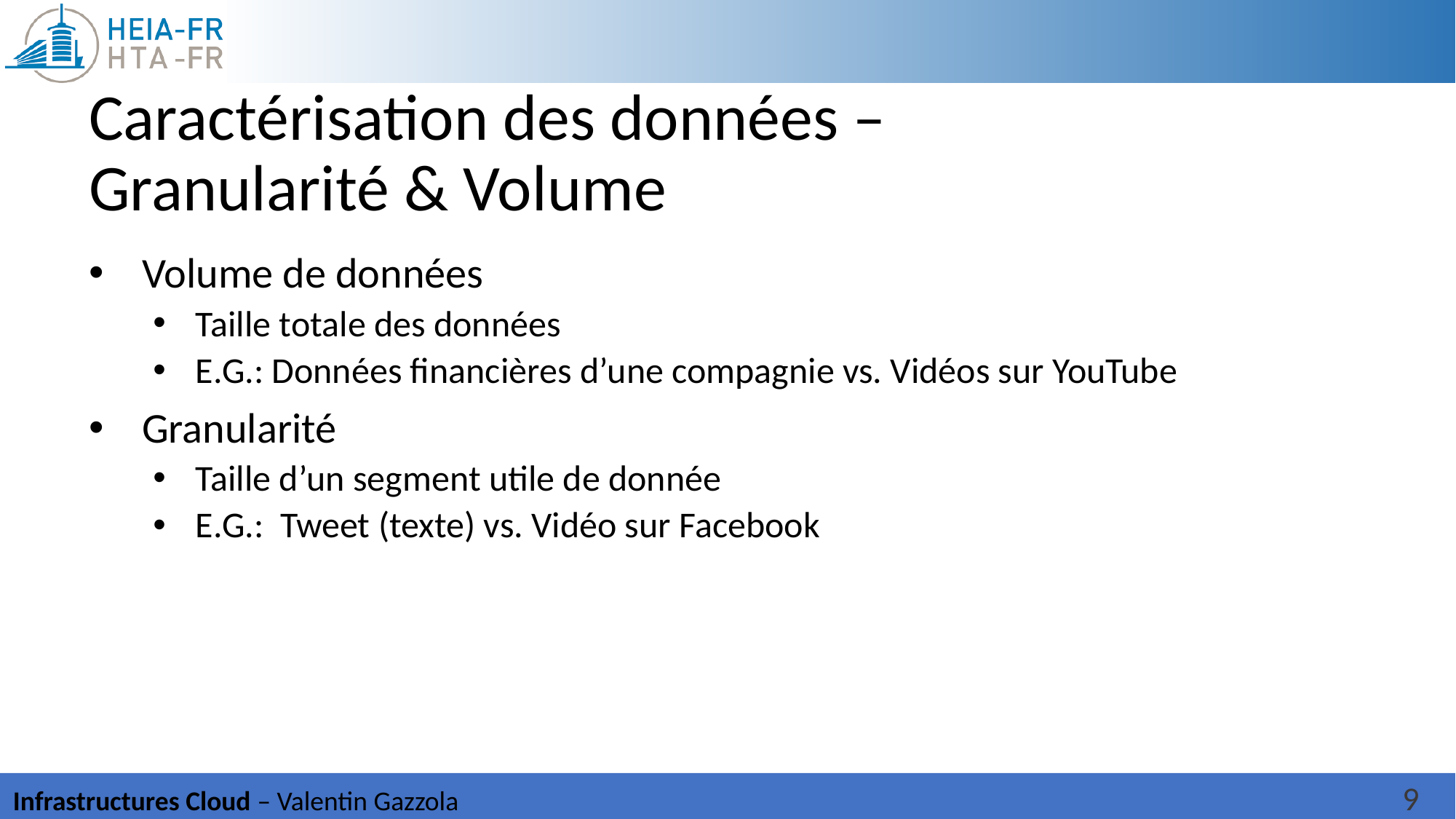

# Caractérisation des données – Granularité & Volume
Volume de données
Taille totale des données
E.G.: Données financières d’une compagnie vs. Vidéos sur YouTube
Granularité
Taille d’un segment utile de donnée
E.G.:  Tweet (texte) vs. Vidéo sur Facebook
9